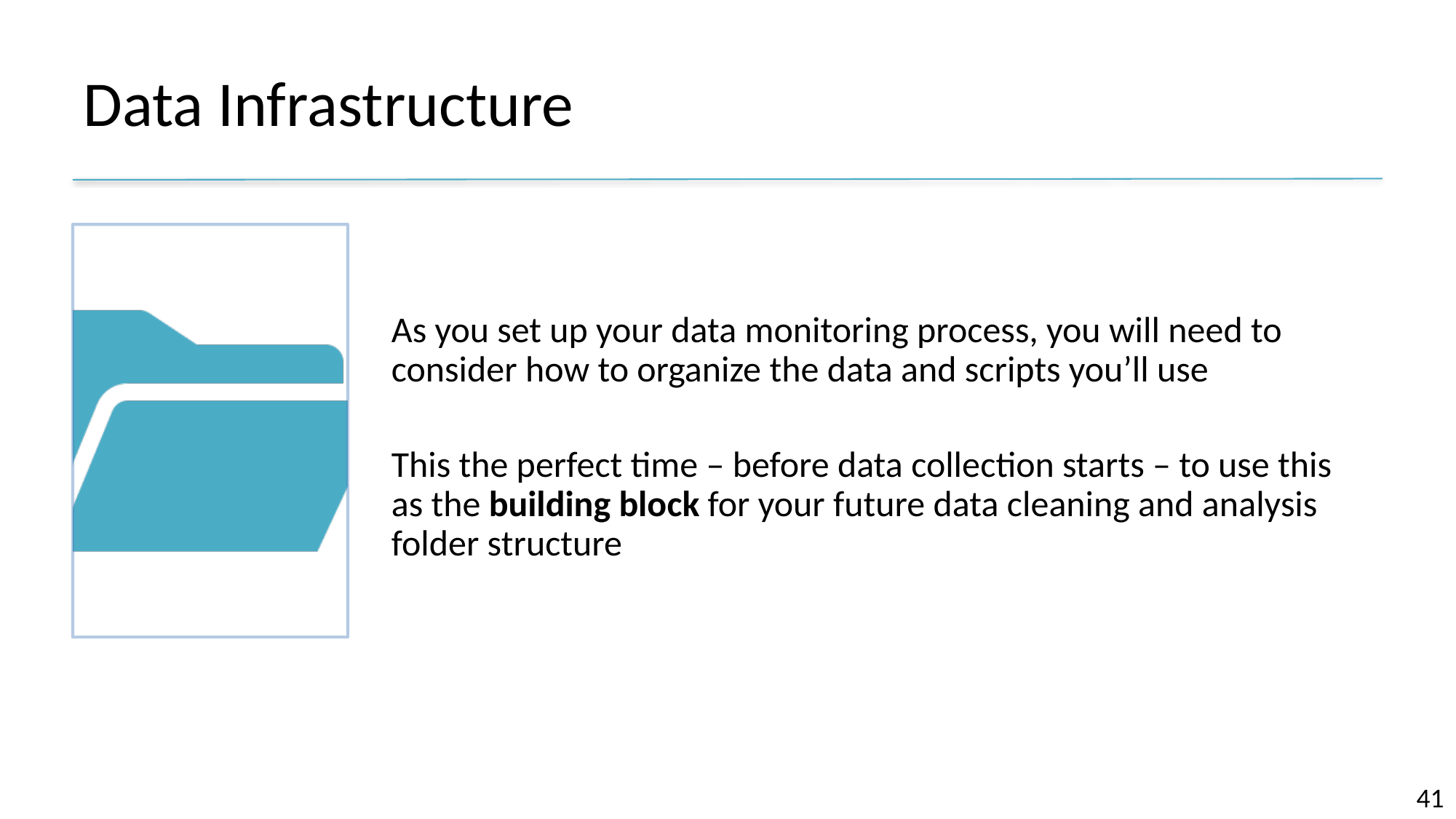

# Data Infrastructure
As you set up your data monitoring process, you will need to consider how to organize the data and scripts you’ll use
This the perfect time – before data collection starts – to use this as the building block for your future data cleaning and analysis folder structure
41